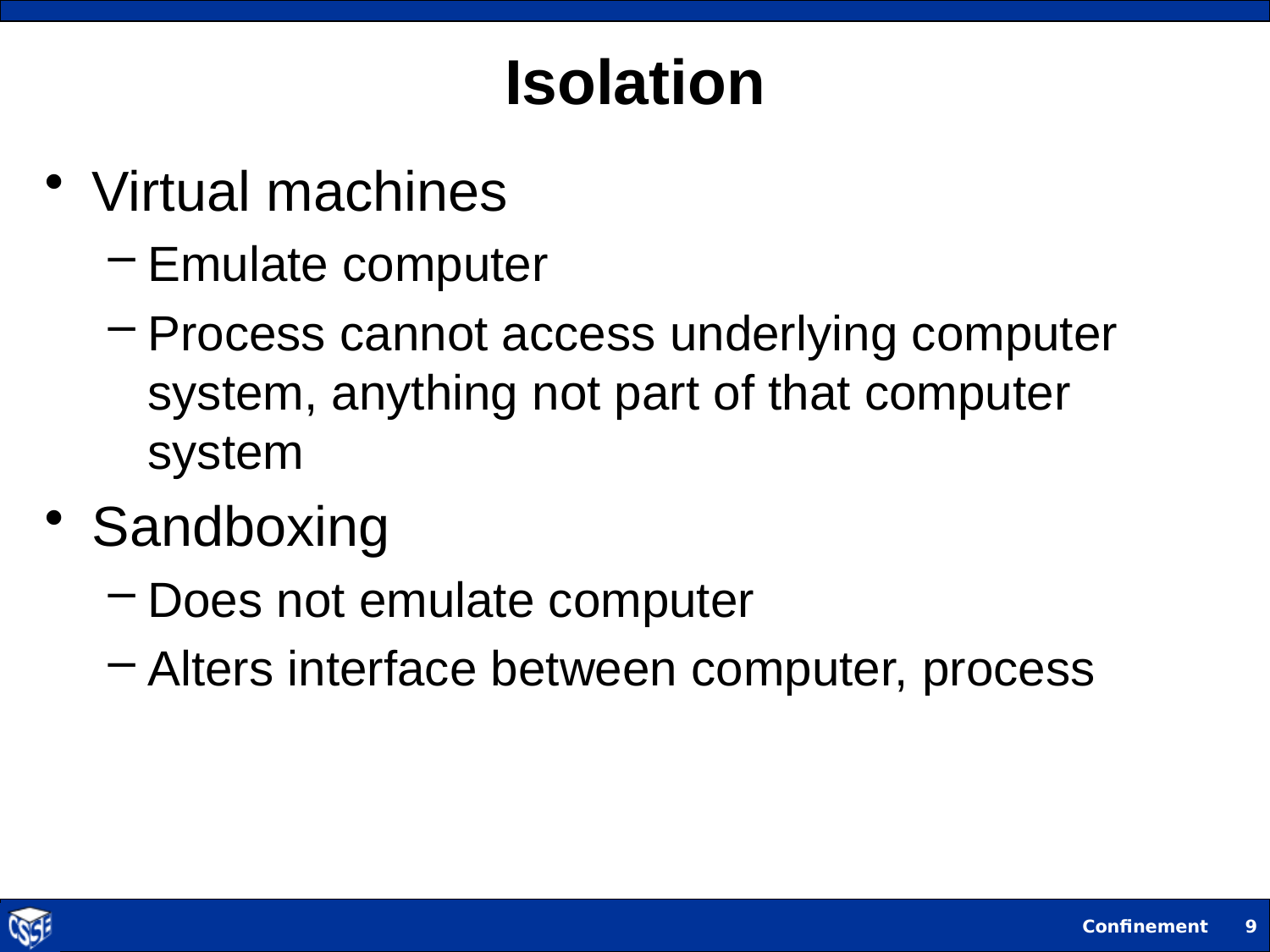

# Isolation
Virtual machines
Emulate computer
Process cannot access underlying computer system, anything not part of that computer system
Sandboxing
Does not emulate computer
Alters interface between computer, process